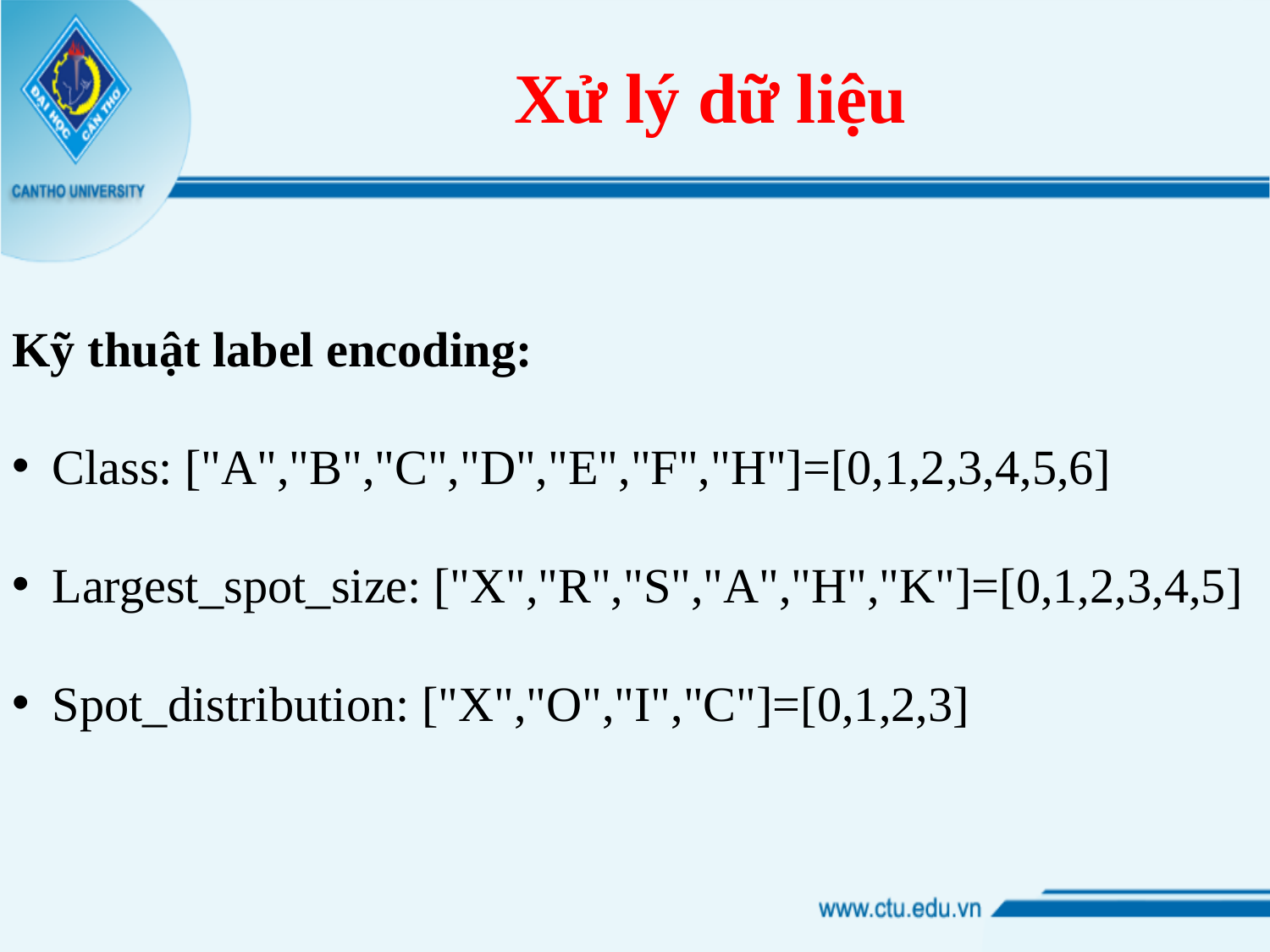

Xử lý dữ liệu
Kỹ thuật label encoding:
Class: ["A","B","C","D","E","F","H"]=[0,1,2,3,4,5,6]
Largest_spot_size: ["X","R","S","A","H","K"]=[0,1,2,3,4,5]
Spot_distribution: ["X","O","I","C"]=[0,1,2,3]